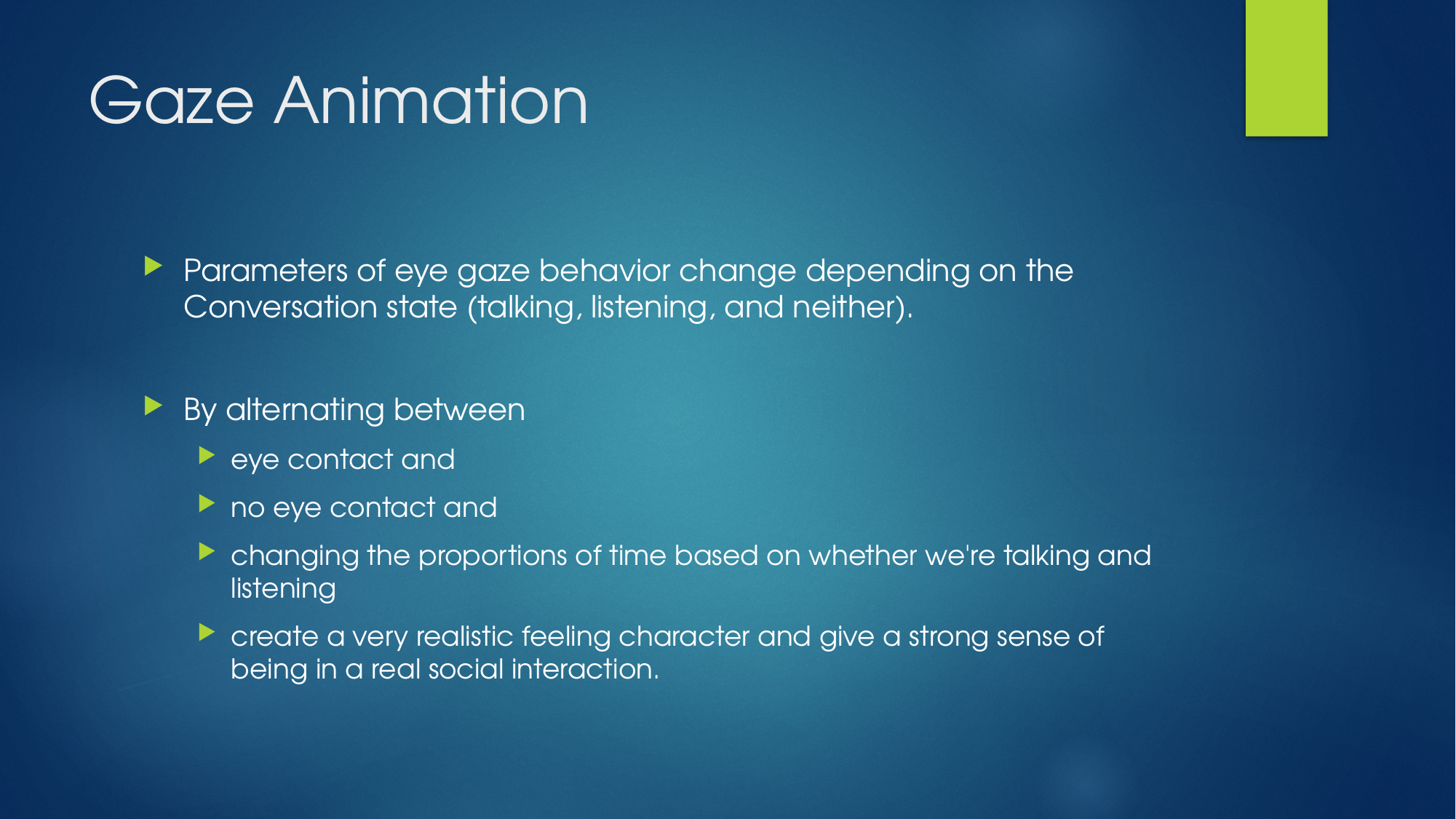

# Gaze Animation
Parameters of eye gaze behavior change depending on the Conversation state (talking, listening, and neither).

By alternating between
eye contact and
no eye contact and
changing the proportions of time based on whether we're talking and listening
create a very realistic feeling character and give a strong sense of being in a real social interaction.